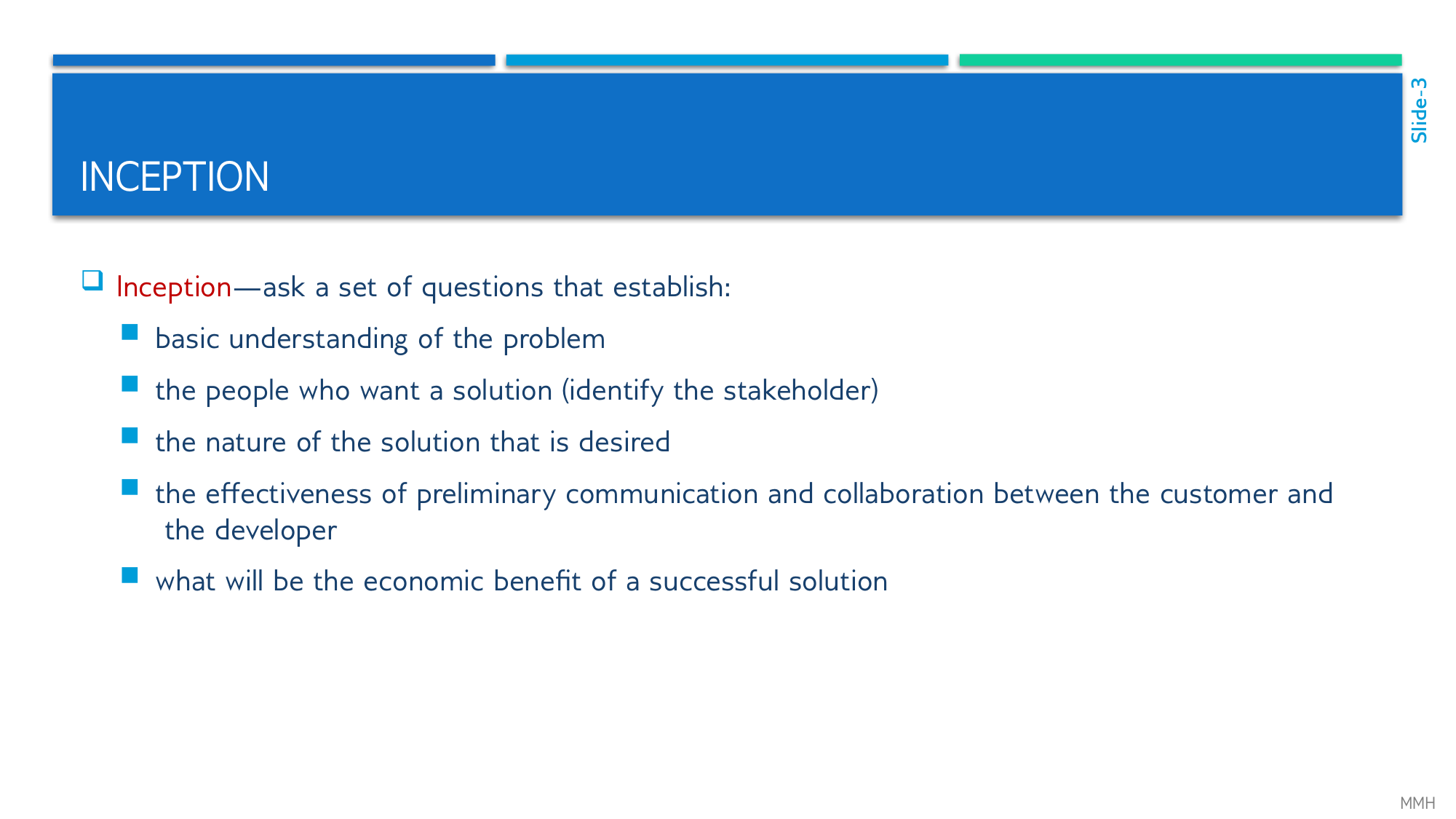

Slide-3
# inception
Inception—ask a set of questions that establish:
basic understanding of the problem
the people who want a solution (identify the stakeholder)
the nature of the solution that is desired
the effectiveness of preliminary communication and collaboration between the customer and
 the developer
what will be the economic benefit of a successful solution

  MMH